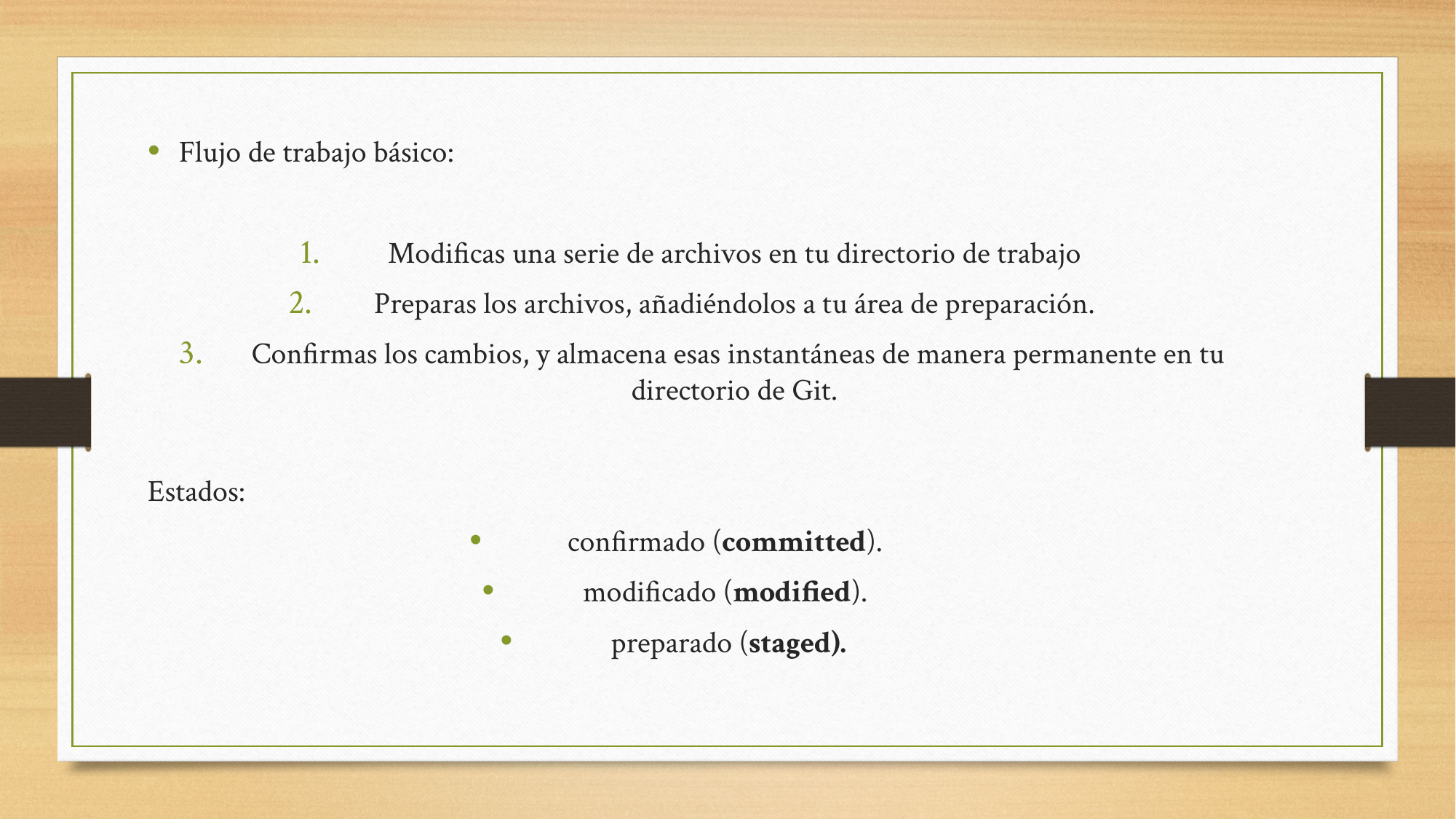

Flujo de trabajo básico:

Modificas una serie de archivos en tu directorio de trabajo
Preparas los archivos, añadiéndolos a tu área de preparación.
 Confirmas los cambios, y almacena esas instantáneas de manera permanente en tu directorio de Git.

Estados:
confirmado (committed).
modificado (modified).
 preparado (staged).